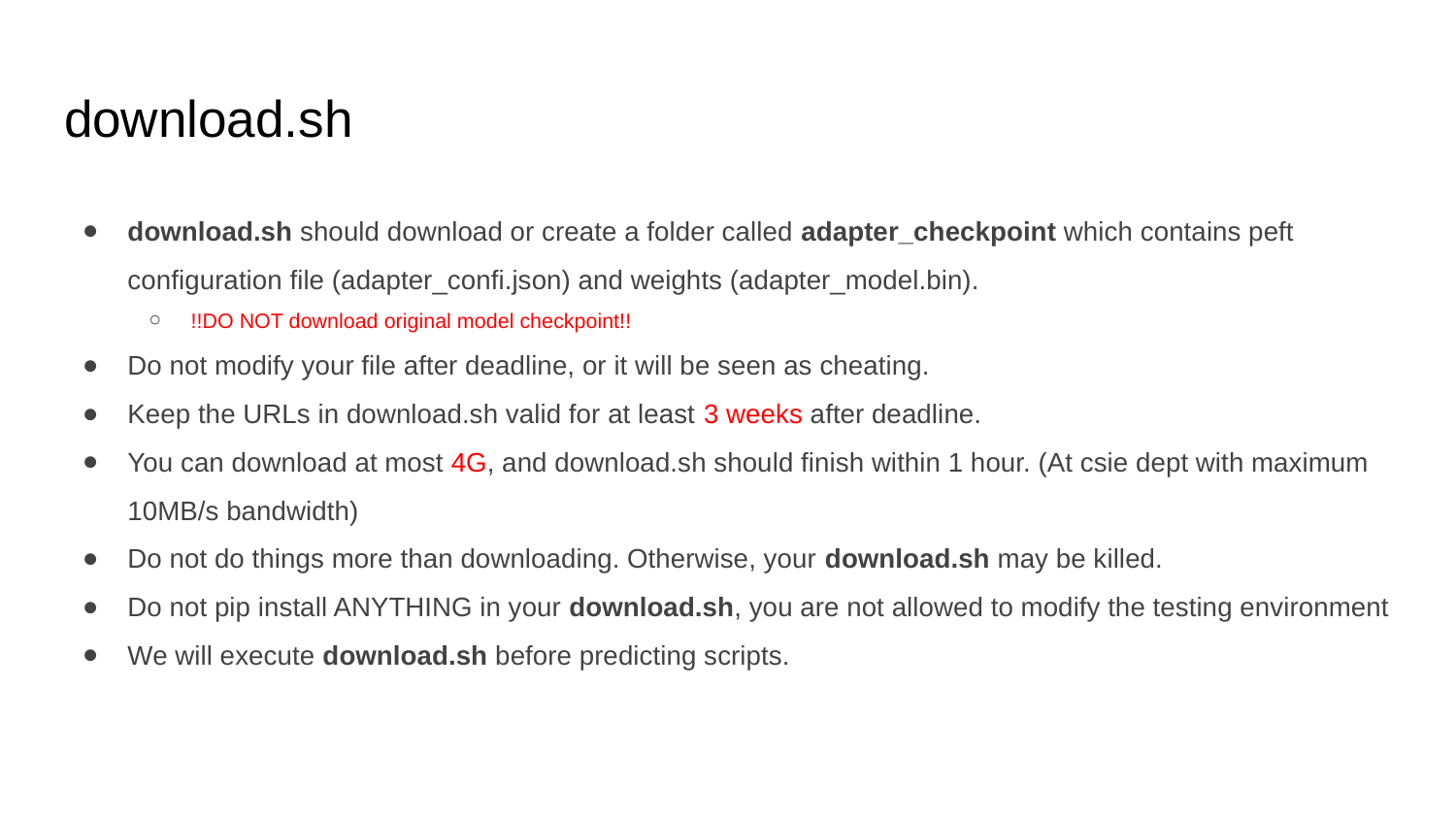

# download.sh
download.sh should download or create a folder called adapter_checkpoint which contains peft configuration file (adapter_confi.json) and weights (adapter_model.bin).
!!DO NOT download original model checkpoint!!
Do not modify your file after deadline, or it will be seen as cheating.
Keep the URLs in download.sh valid for at least 3 weeks after deadline.
You can download at most 4G, and download.sh should finish within 1 hour. (At csie dept with maximum 10MB/s bandwidth)
Do not do things more than downloading. Otherwise, your download.sh may be killed.
Do not pip install ANYTHING in your download.sh, you are not allowed to modify the testing environment
We will execute download.sh before predicting scripts.